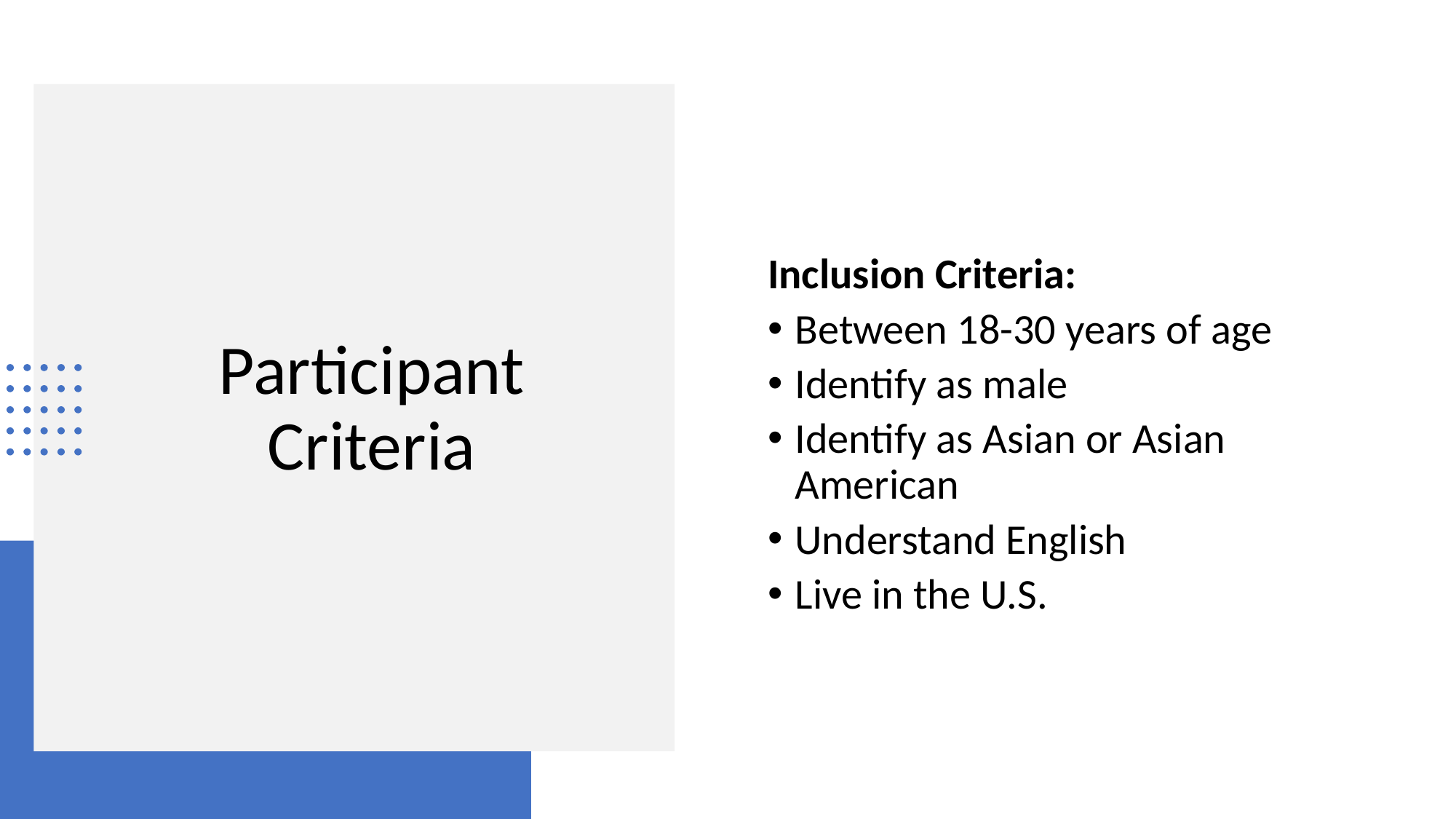

Inclusion Criteria:
Between 18-30 years of age
Identify as male
Identify as Asian or Asian American
Understand English
Live in the U.S.

# Participant Criteria